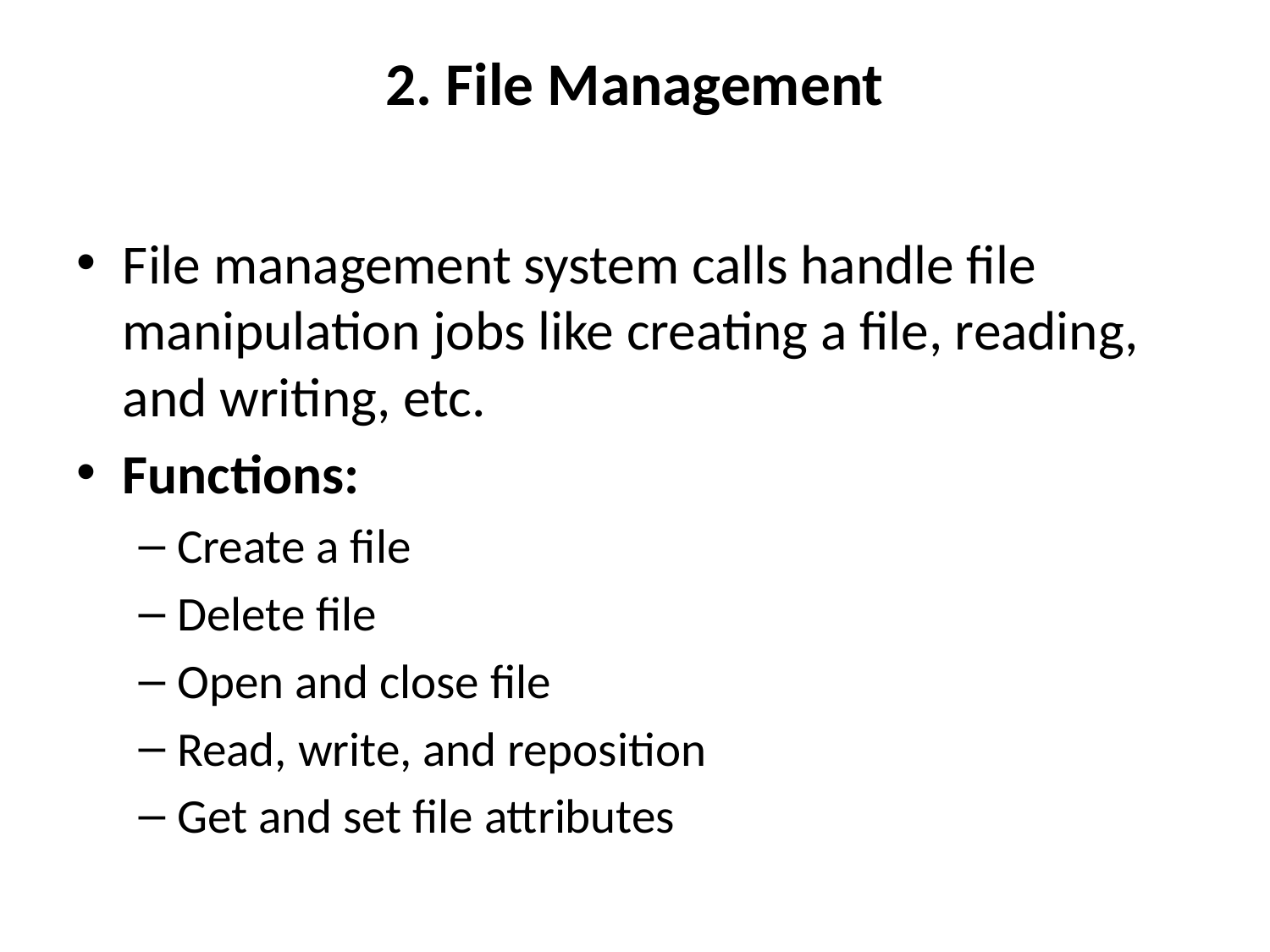

# 2. File Management
File management system calls handle file manipulation jobs like creating a file, reading, and writing, etc.
Functions:
Create a file
Delete file
Open and close file
Read, write, and reposition
Get and set file attributes